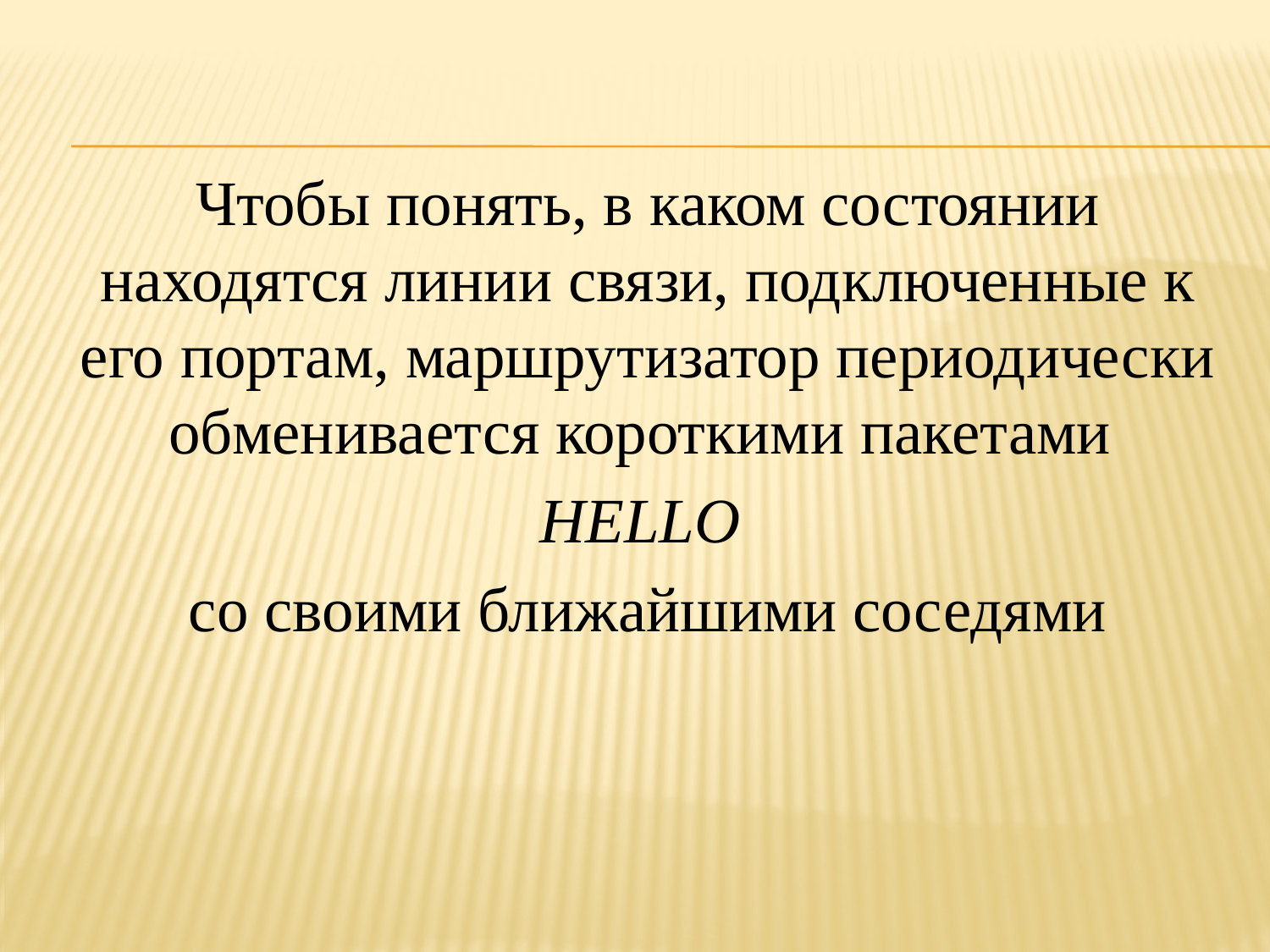

Чтобы понять, в каком состоянии находятся линии связи, подключенные к его портам, маршрутизатор периодически обменивается короткими пакетами
HELLO
со своими ближайшими соседями